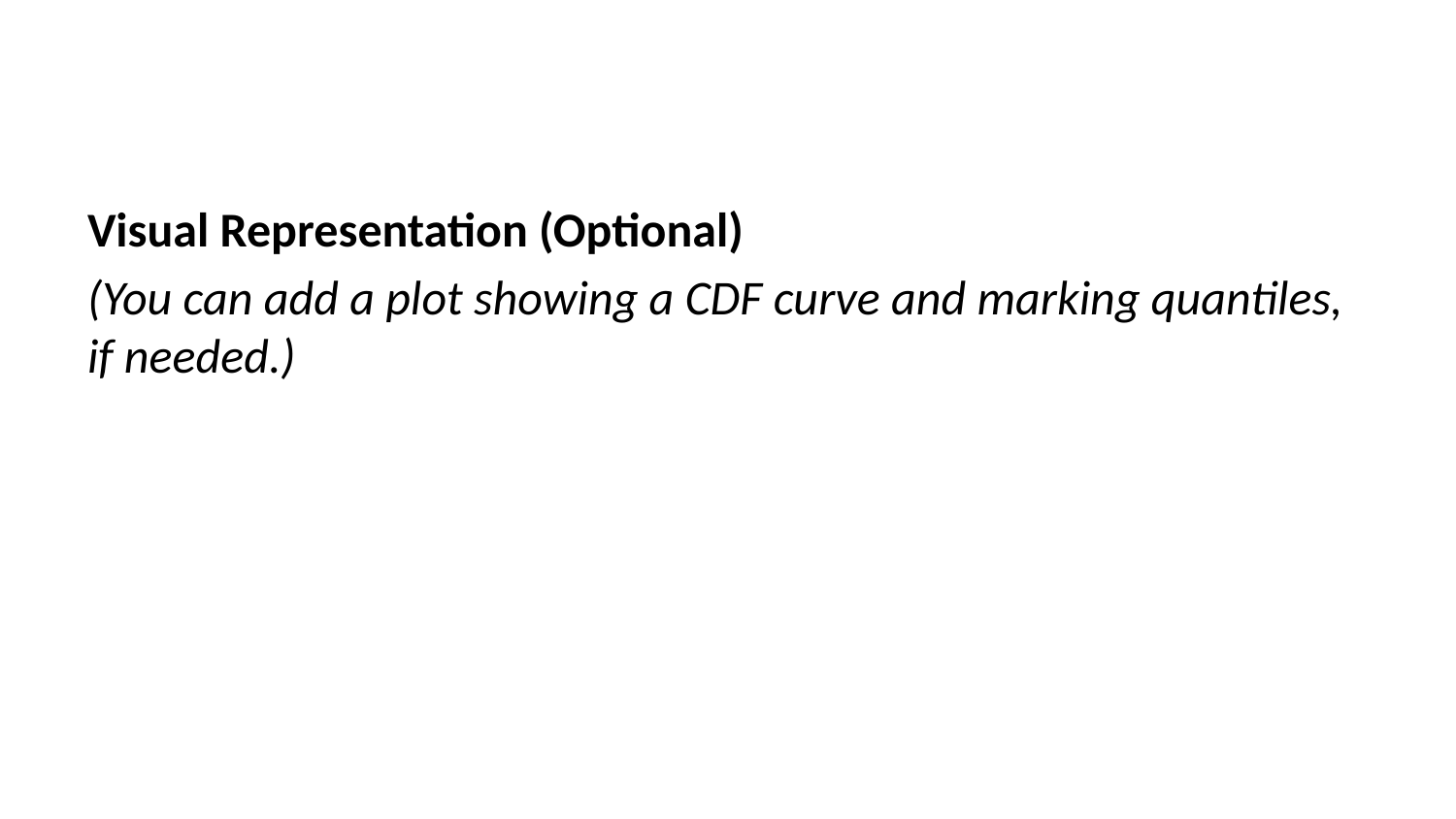

Visual Representation (Optional)
(You can add a plot showing a CDF curve and marking quantiles, if needed.)